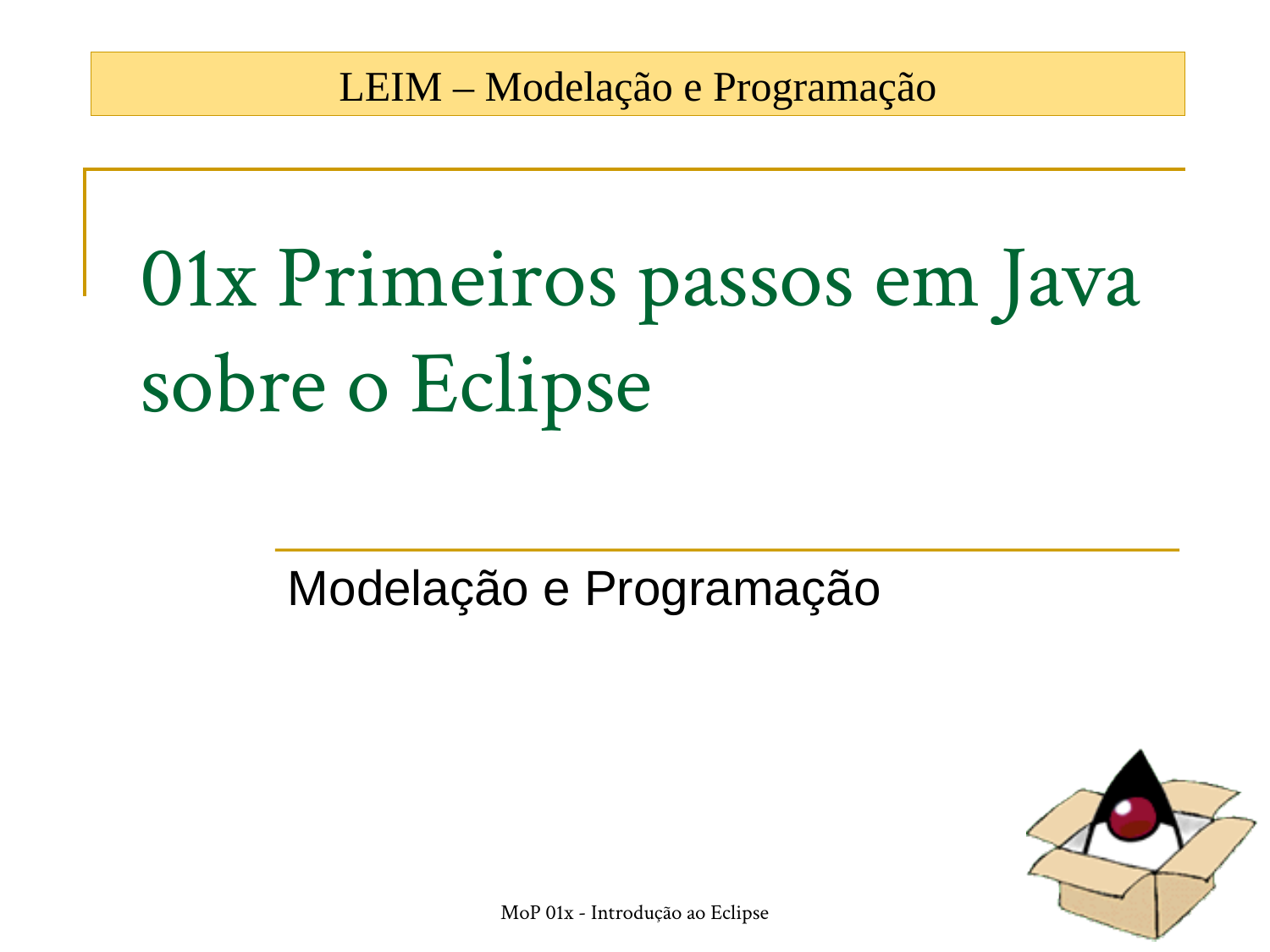

LEIM – Modelação e Programação
# 01x Primeiros passos em Java sobre o Eclipse
Modelação e Programação
MoP 01x - Introdução ao Eclipse